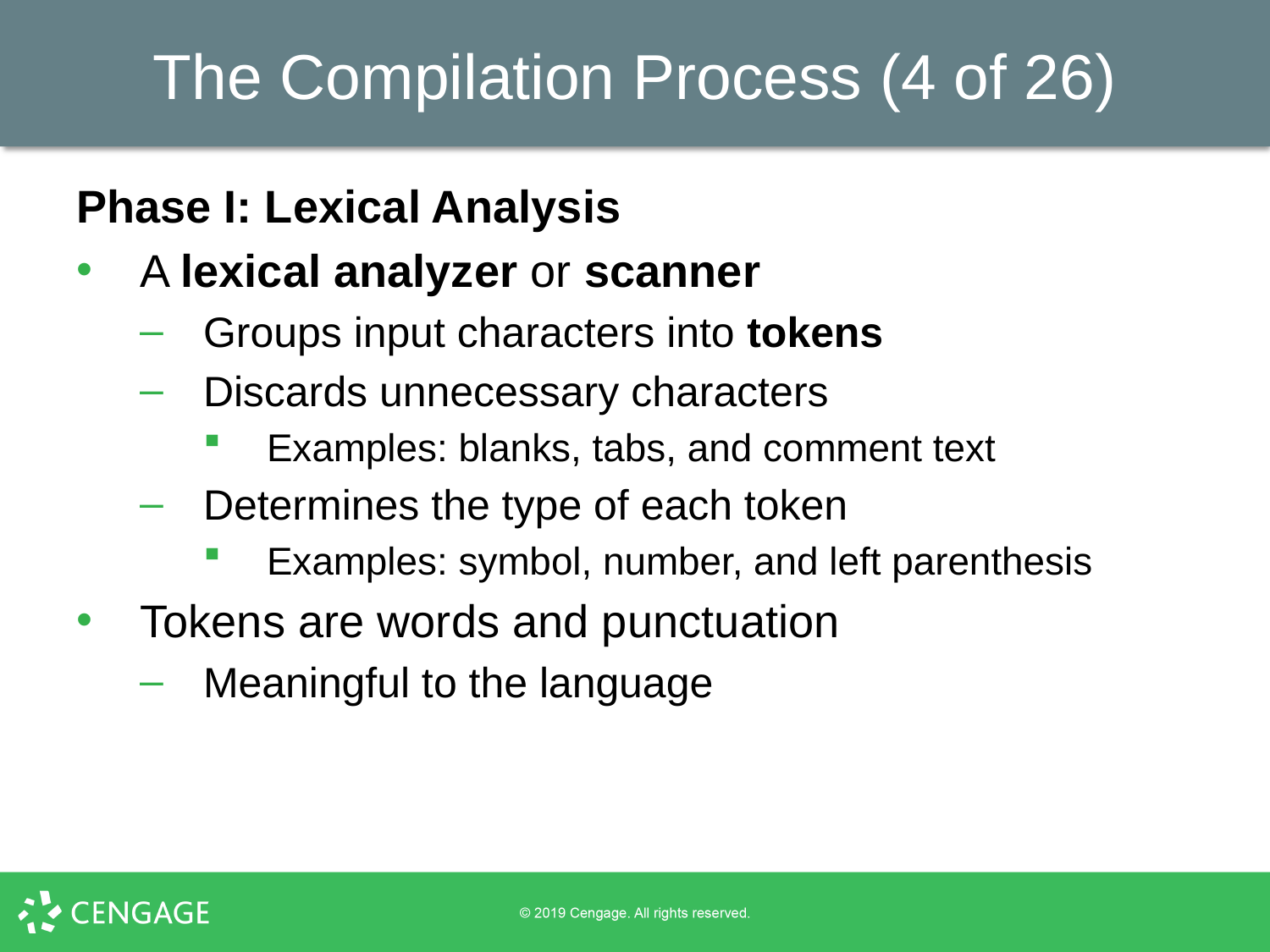

# The Compilation Process (4 of 26)
Phase I: Lexical Analysis
A lexical analyzer or scanner
Groups input characters into tokens
Discards unnecessary characters
Examples: blanks, tabs, and comment text
Determines the type of each token
Examples: symbol, number, and left parenthesis
Tokens are words and punctuation
Meaningful to the language